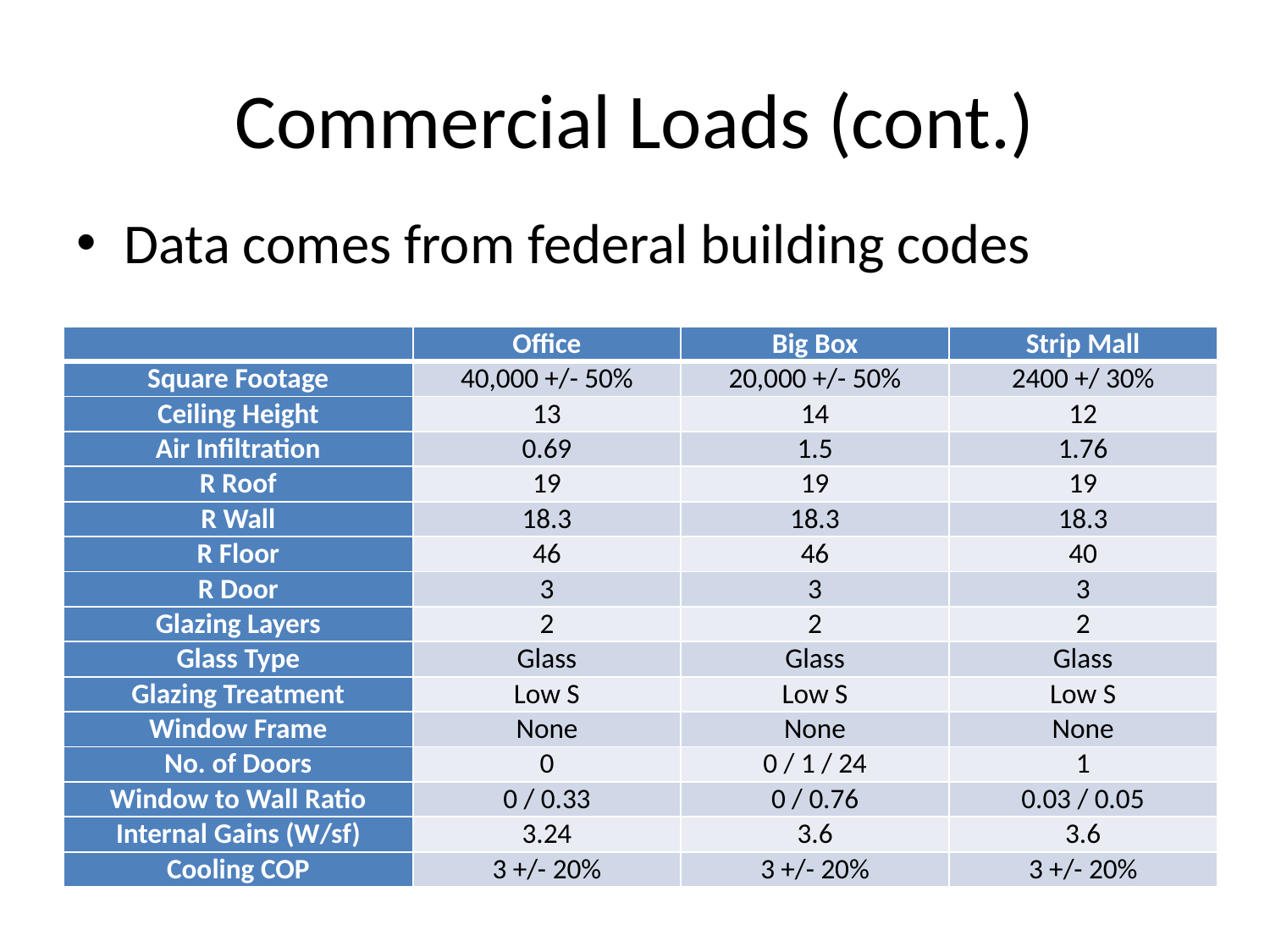

# Commercial Loads (cont.)
Data comes from federal building codes
|  | Office | Big Box | Strip Mall |
| --- | --- | --- | --- |
| Square Footage | 40,000 +/- 50% | 20,000 +/- 50% | 2400 +/ 30% |
| Ceiling Height | 13 | 14 | 12 |
| Air Infiltration | 0.69 | 1.5 | 1.76 |
| R Roof | 19 | 19 | 19 |
| R Wall | 18.3 | 18.3 | 18.3 |
| R Floor | 46 | 46 | 40 |
| R Door | 3 | 3 | 3 |
| Glazing Layers | 2 | 2 | 2 |
| Glass Type | Glass | Glass | Glass |
| Glazing Treatment | Low S | Low S | Low S |
| Window Frame | None | None | None |
| No. of Doors | 0 | 0 / 1 / 24 | 1 |
| Window to Wall Ratio | 0 / 0.33 | 0 / 0.76 | 0.03 / 0.05 |
| Internal Gains (W/sf) | 3.24 | 3.6 | 3.6 |
| Cooling COP | 3 +/- 20% | 3 +/- 20% | 3 +/- 20% |